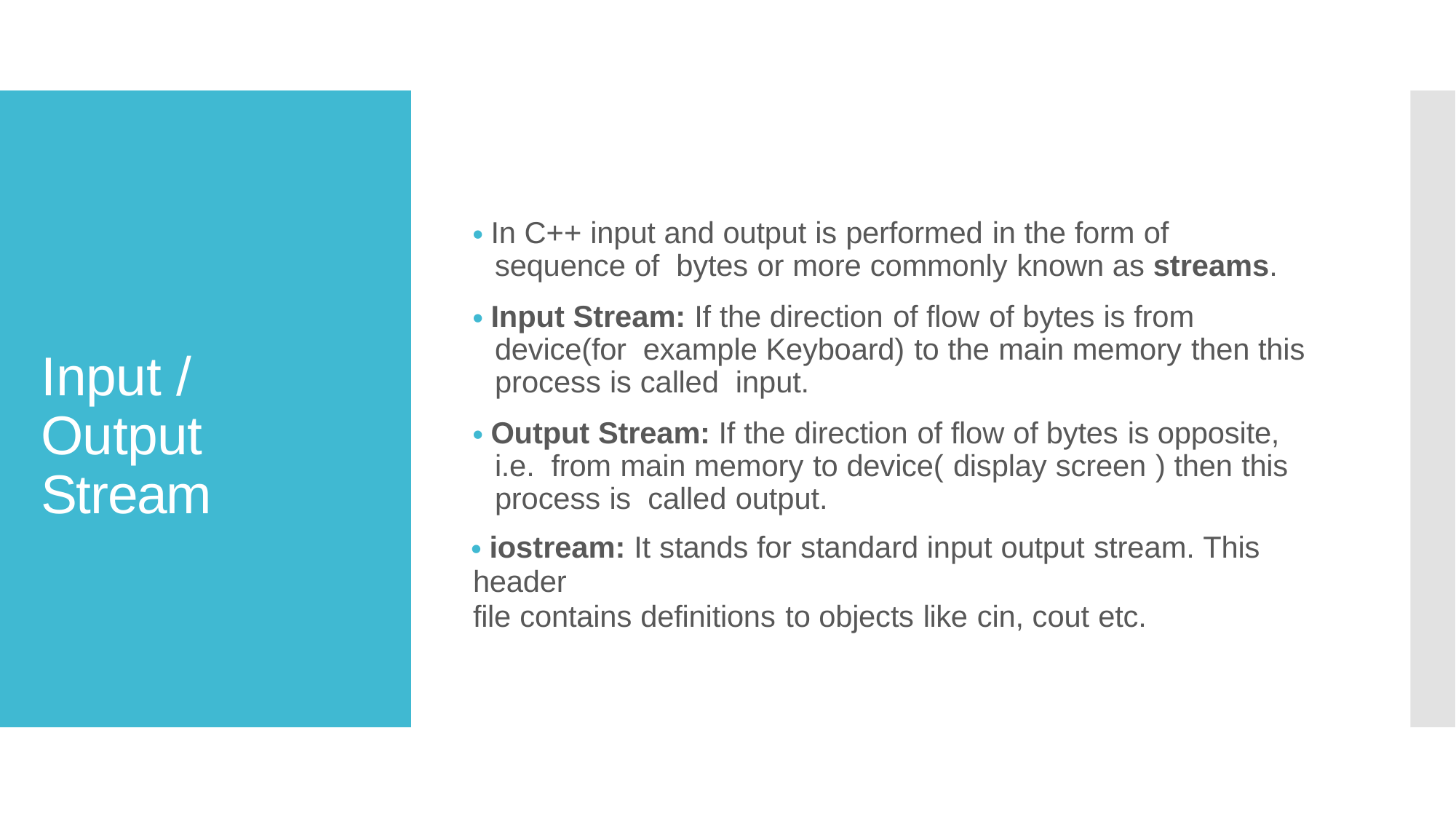

🞄 In C++ input and output is performed in the form of sequence of  bytes or more commonly known as streams.
# 🞄 Input Stream: If the direction of flow of bytes is from device(for  example Keyboard) to the main memory then this process is called  input.
Input / Output  Stream
🞄 Output Stream: If the direction of flow of bytes is opposite, i.e.  from main memory to device( display screen ) then this process is  called output.
🞄 iostream: It stands for standard input output stream. This header
file contains definitions to objects like cin, cout etc.